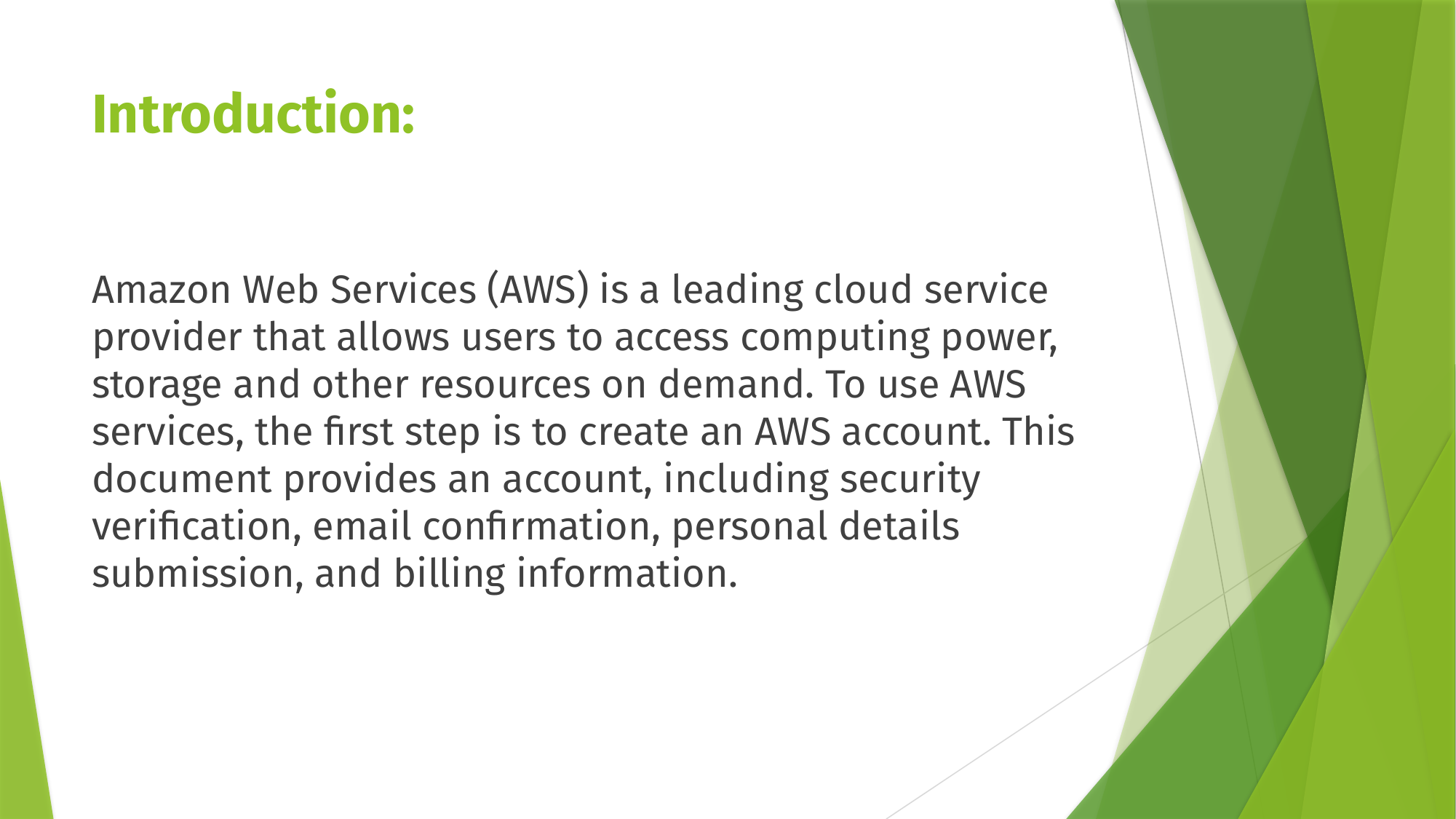

# Introduction:
Amazon Web Services (AWS) is a leading cloud service provider that allows users to access computing power, storage and other resources on demand. To use AWS services, the first step is to create an AWS account. This document provides an account, including security verification, email confirmation, personal details submission, and billing information.